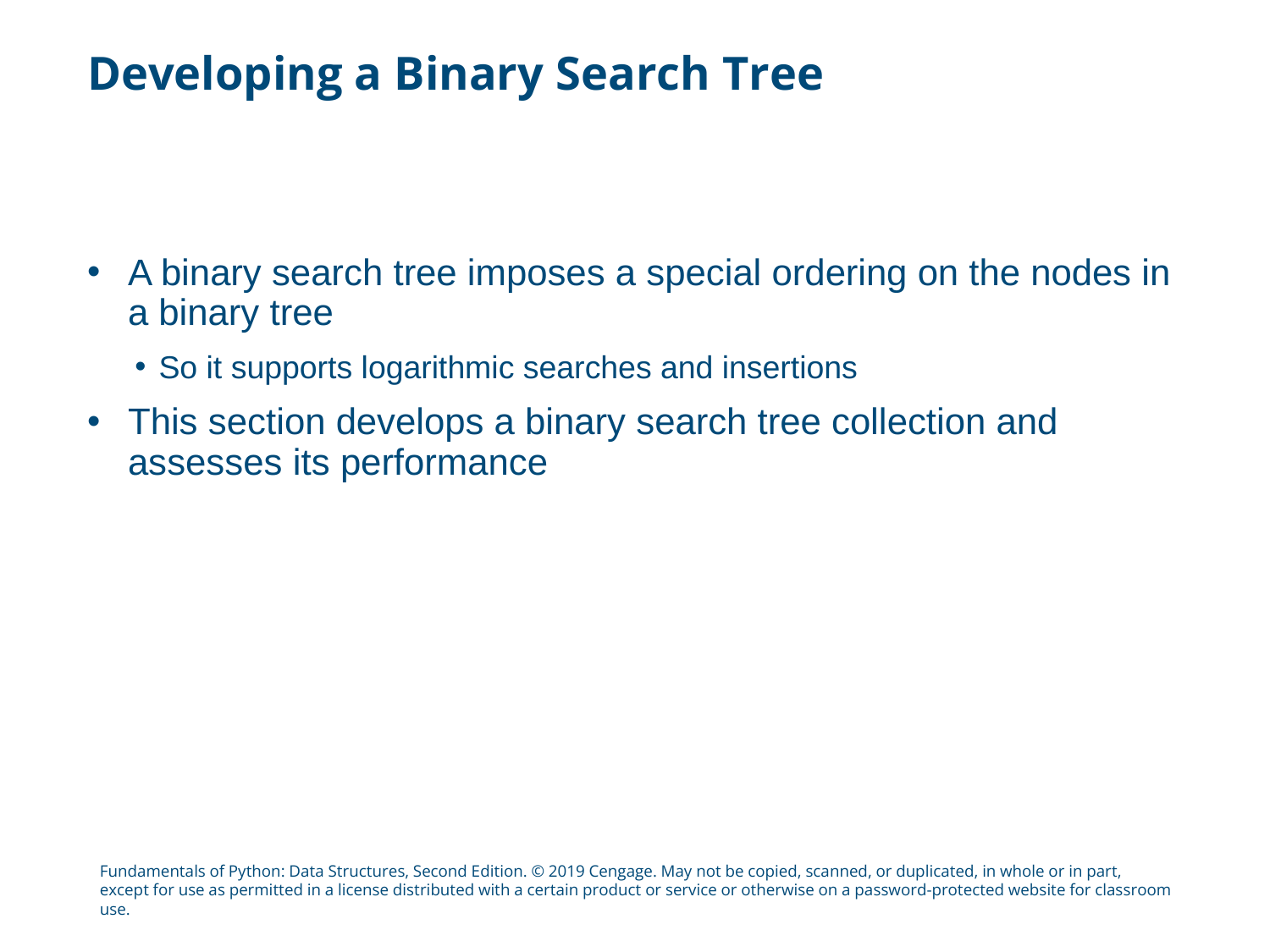

# Developing a Binary Search Tree
A binary search tree imposes a special ordering on the nodes in a binary tree
So it supports logarithmic searches and insertions
This section develops a binary search tree collection and assesses its performance
Fundamentals of Python: Data Structures, Second Edition. © 2019 Cengage. May not be copied, scanned, or duplicated, in whole or in part, except for use as permitted in a license distributed with a certain product or service or otherwise on a password-protected website for classroom use.